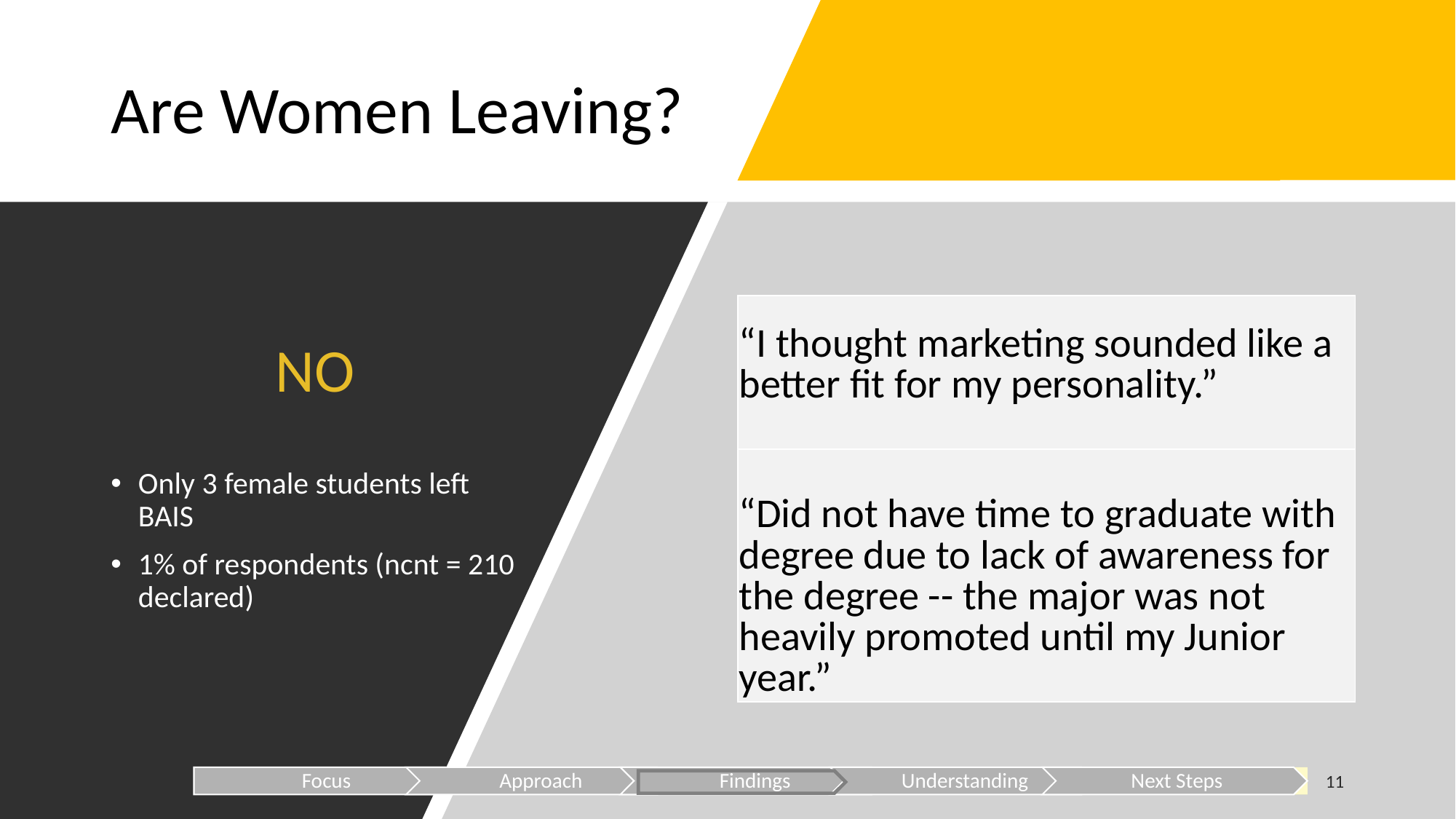

# Are Women Leaving?

NO

Only 3 female students left BAIS
1% of respondents (ncnt = 210 declared)
| “I thought marketing sounded like a better fit for my personality.” |
| --- |
| “Did not have time to graduate with degree due to lack of awareness for the degree -- the major was not heavily promoted until my Junior year.” |
11
Focus
Approach
Findings
Understanding
Next Steps